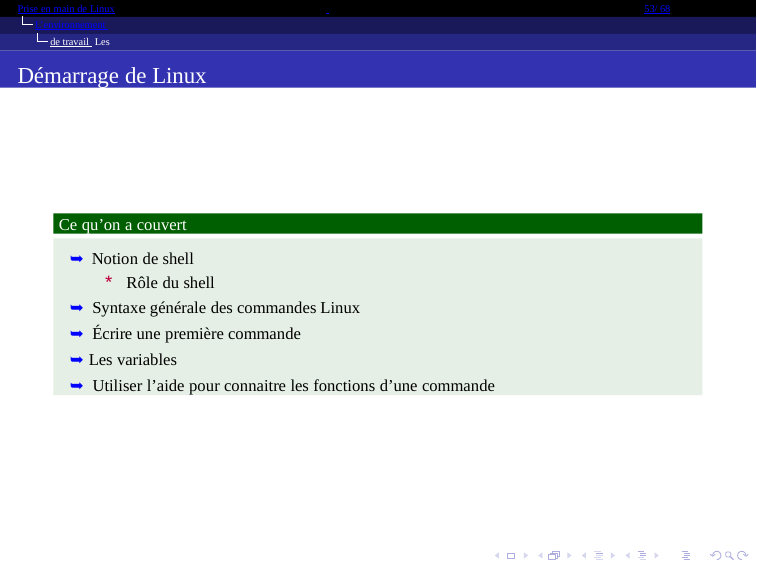

Prise en main de Linux

53/ 68
L’environnement de travail  Les variables

Démarrage de Linux
Ce qu’on a couvert
➥ Notion de shell
* Rôle du shell
➥ Syntaxe générale des commandes Linux
➥ Écrire une première commande
➥ Les variables
➥ Utiliser l’aide pour connaitre les fonctions d’une commande